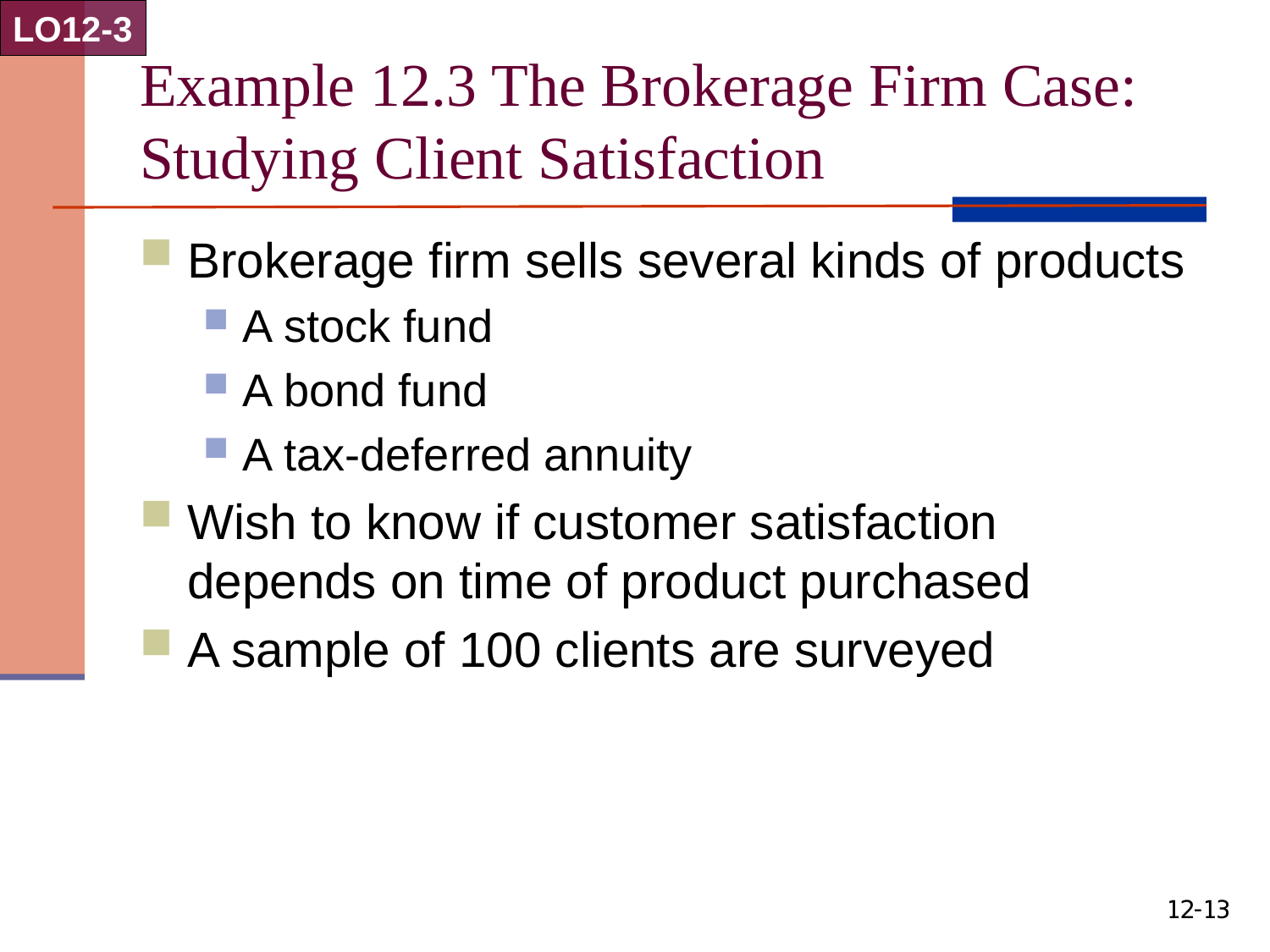

LO12-3
# Example 12.3 The Brokerage Firm Case: Studying Client Satisfaction
Brokerage firm sells several kinds of products
A stock fund
A bond fund
A tax-deferred annuity
Wish to know if customer satisfaction depends on time of product purchased
A sample of 100 clients are surveyed
12-13